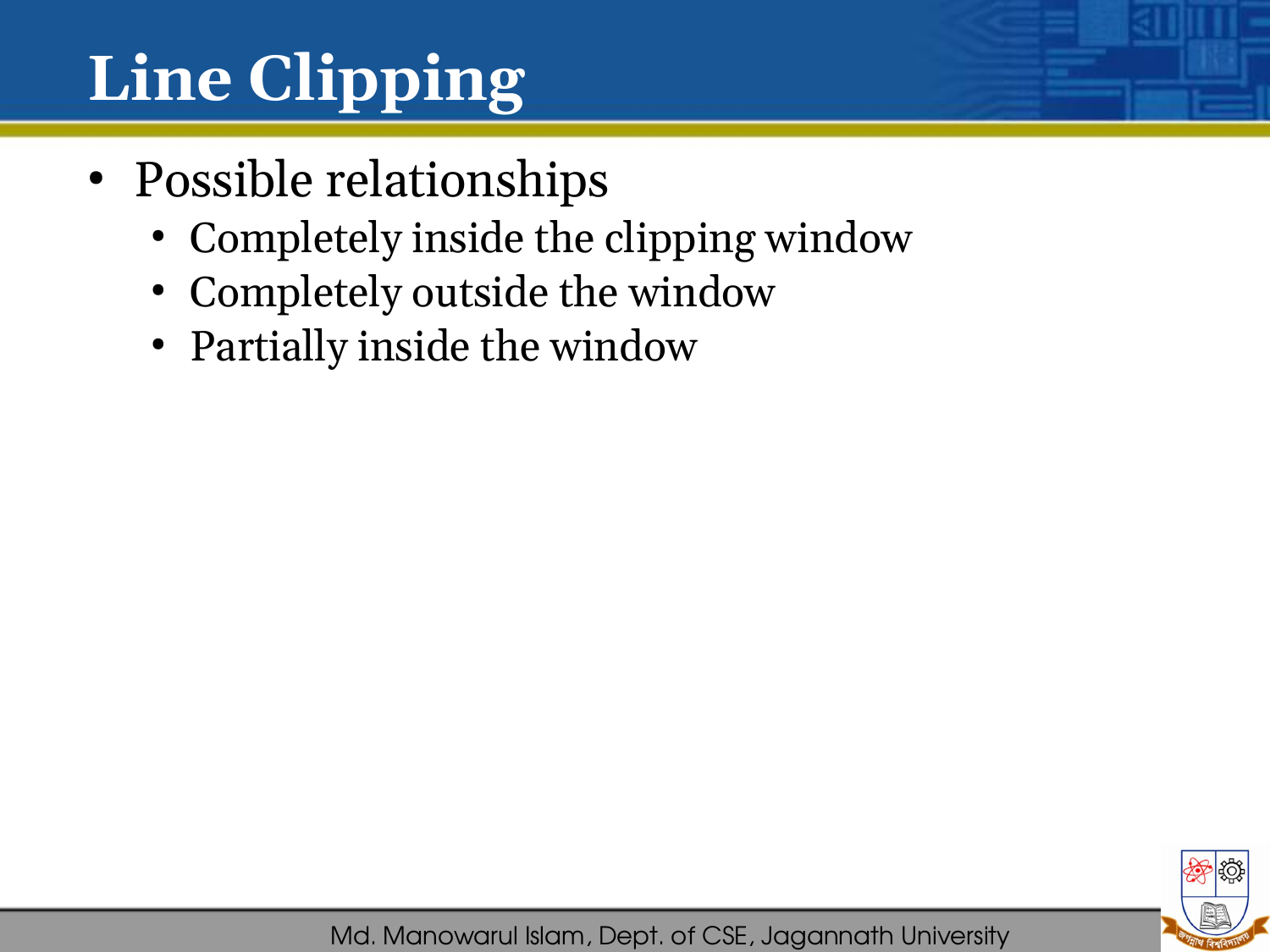

# Line Clipping
Possible relationships
Completely inside the clipping window
Completely outside the window
Partially inside the window